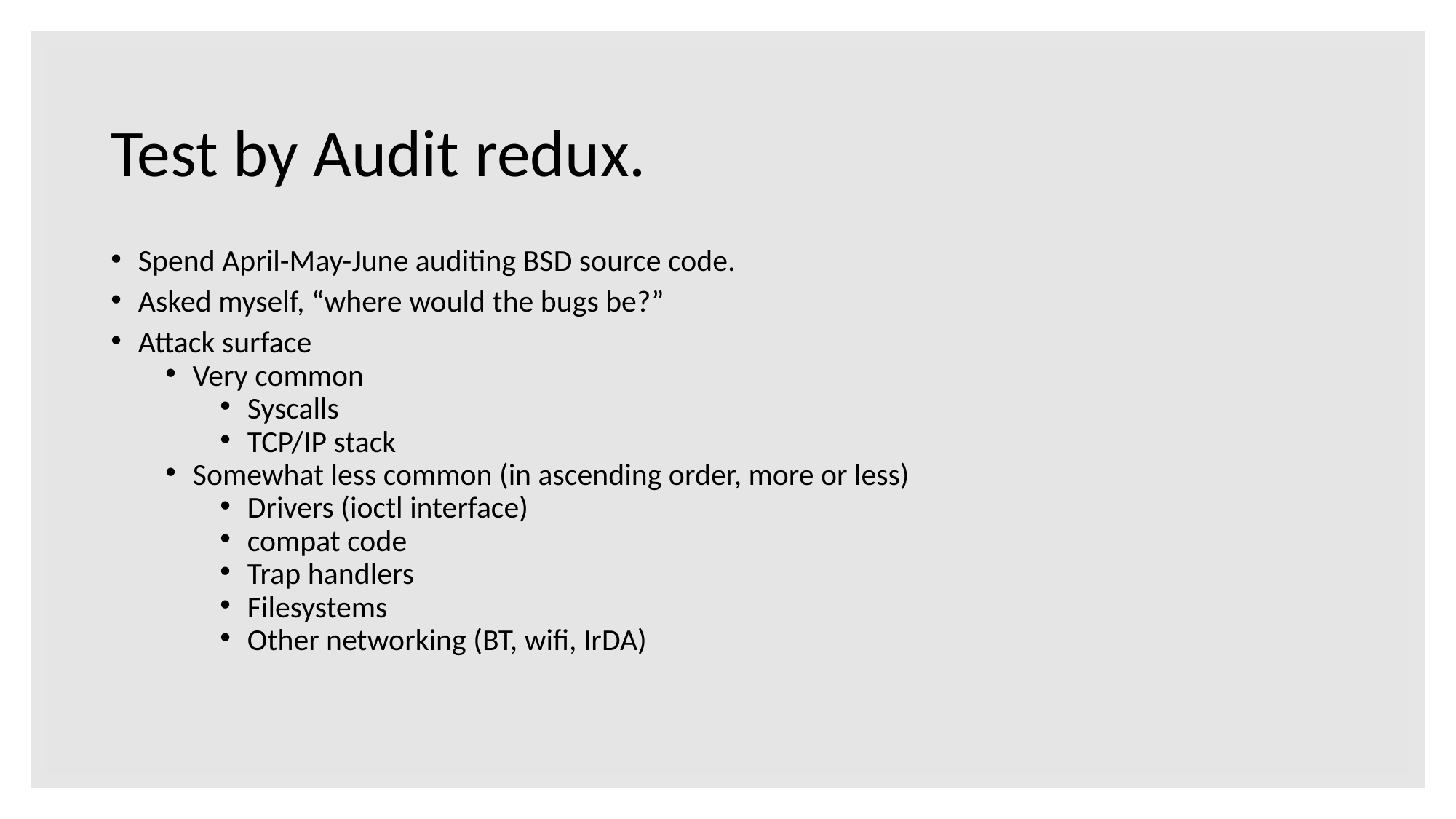

# Test by Audit redux.
Spend April-May-June auditing BSD source code.
Asked myself, “where would the bugs be?”
Attack surface
Very common
Syscalls
TCP/IP stack
Somewhat less common (in ascending order, more or less)
Drivers (ioctl interface)
compat code
Trap handlers
Filesystems
Other networking (BT, wifi, IrDA)